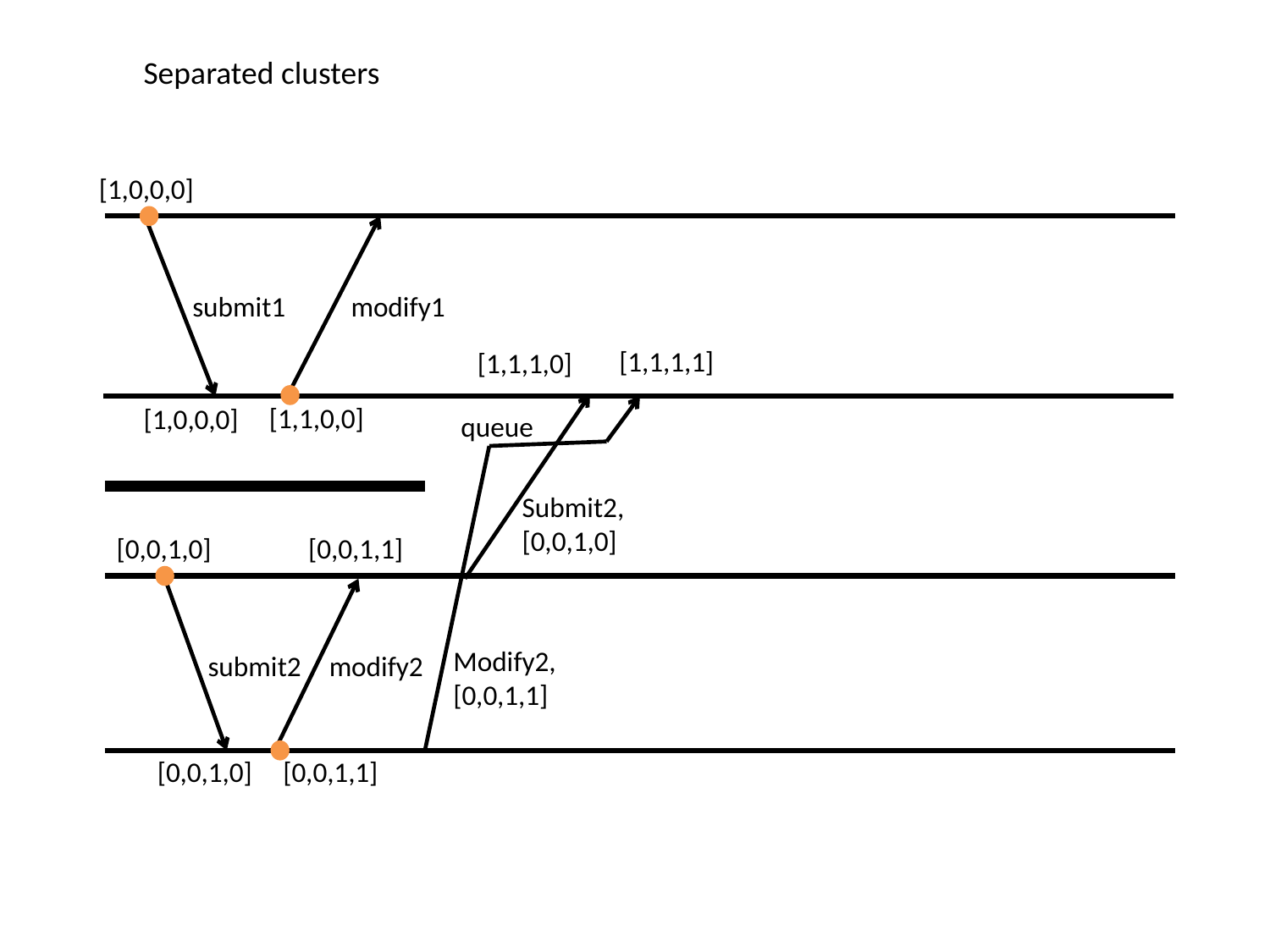

Separated clusters
[1,0,0,0]

submit1
modify1
[1,1,1,1]
[1,1,1,0]

[1,1,0,0]
[1,0,0,0]
queue
Submit2,[0,0,1,0]
[0,0,1,1]
[0,0,1,0]

Modify2,
[0,0,1,1]
submit2
modify2

[0,0,1,0]
[0,0,1,1]